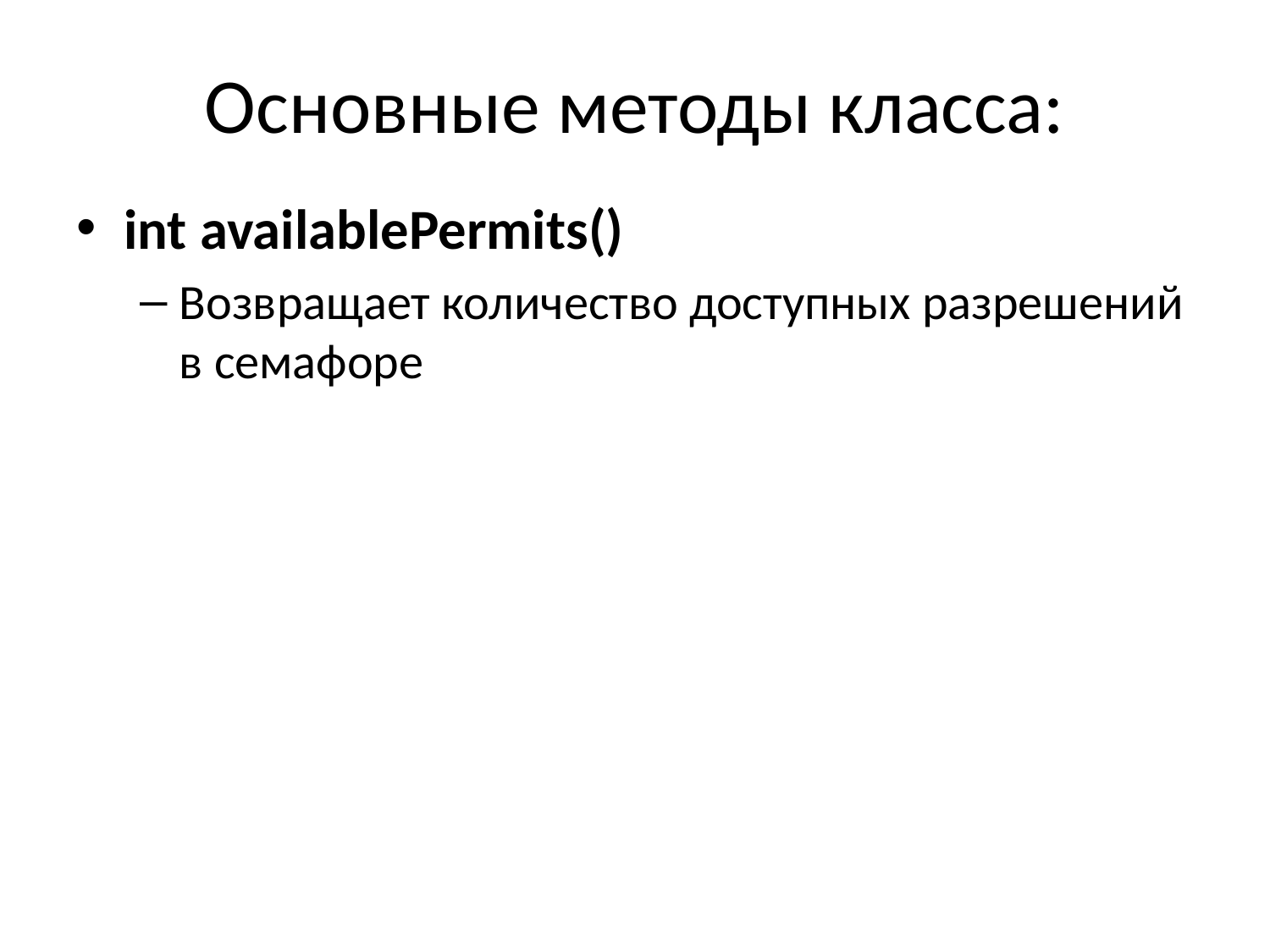

# Основные методы класса:
int availablePermits()
Возвращает количество доступных разрешений в семафоре